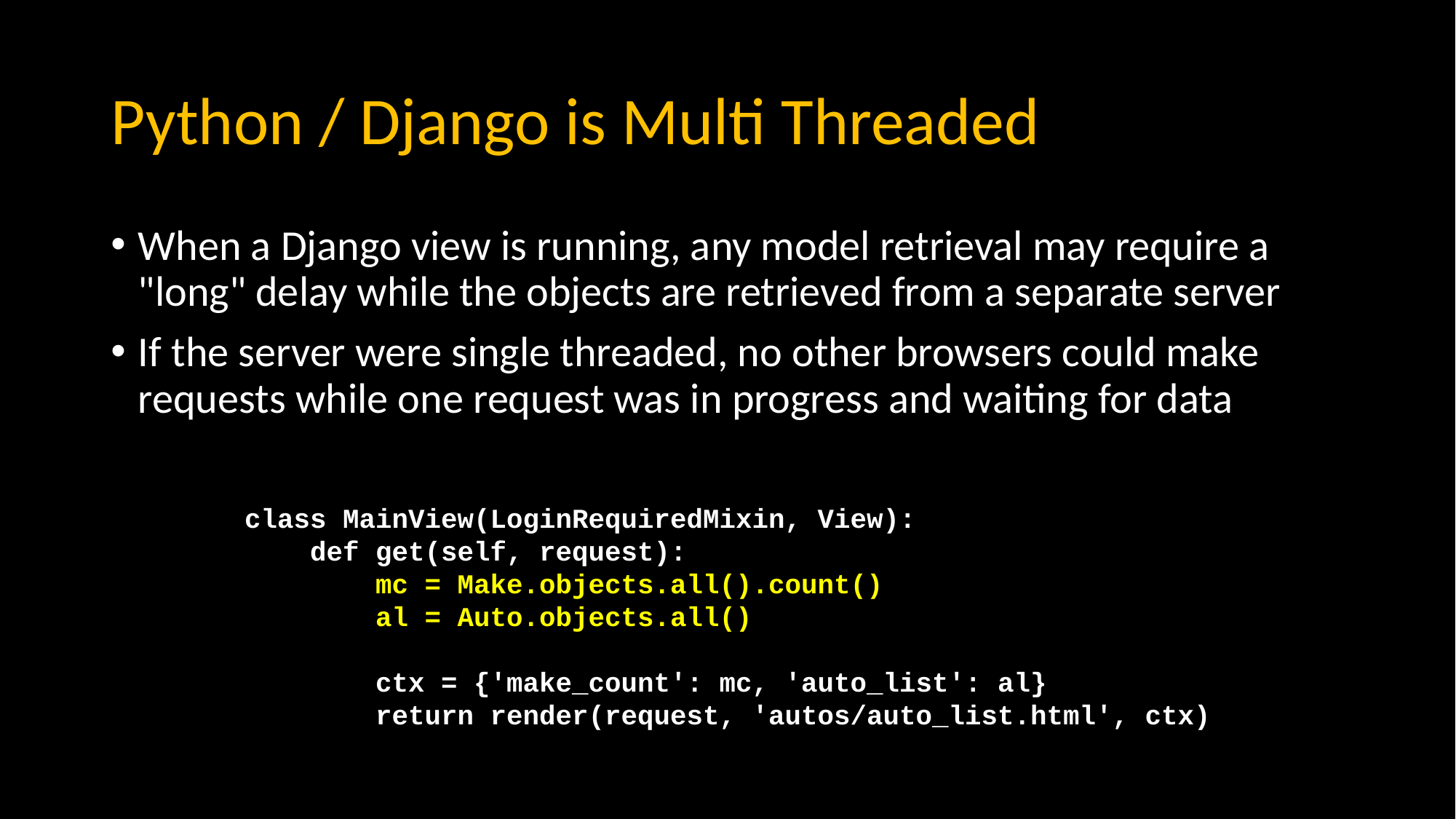

# Python / Django is Multi Threaded
When a Django view is running, any model retrieval may require a "long" delay while the objects are retrieved from a separate server
If the server were single threaded, no other browsers could make requests while one request was in progress and waiting for data
class MainView(LoginRequiredMixin, View):
    def get(self, request):
        mc = Make.objects.all().count()
        al = Auto.objects.all()

        ctx = {'make_count': mc, 'auto_list': al}
        return render(request, 'autos/auto_list.html', ctx)